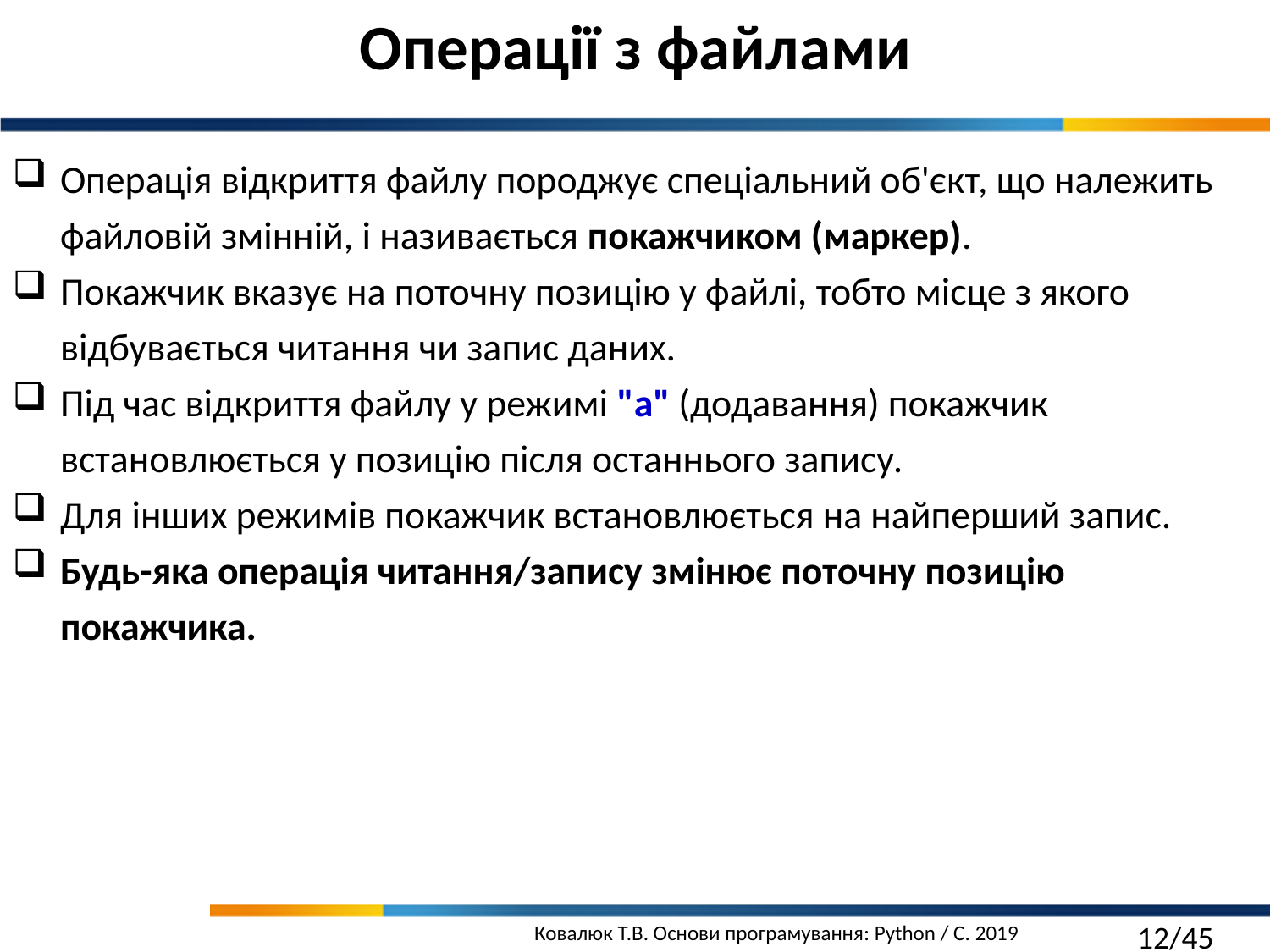

Операції з файлами
Операція відкриття файлу породжує спеціальний об'єкт, що належить файловій змінній, і називається покажчиком (маркер).
Покажчик вказує на поточну позицію у файлі, тобто місце з якого відбувається читання чи запис даних.
Під час відкриття файлу у режимі "a" (додавання) покажчик встановлюється у позицію після останнього запису.
Для інших режимів покажчик встановлюється на найперший запис.
Будь-яка операція читання/запису змінює поточну позицію покажчика.